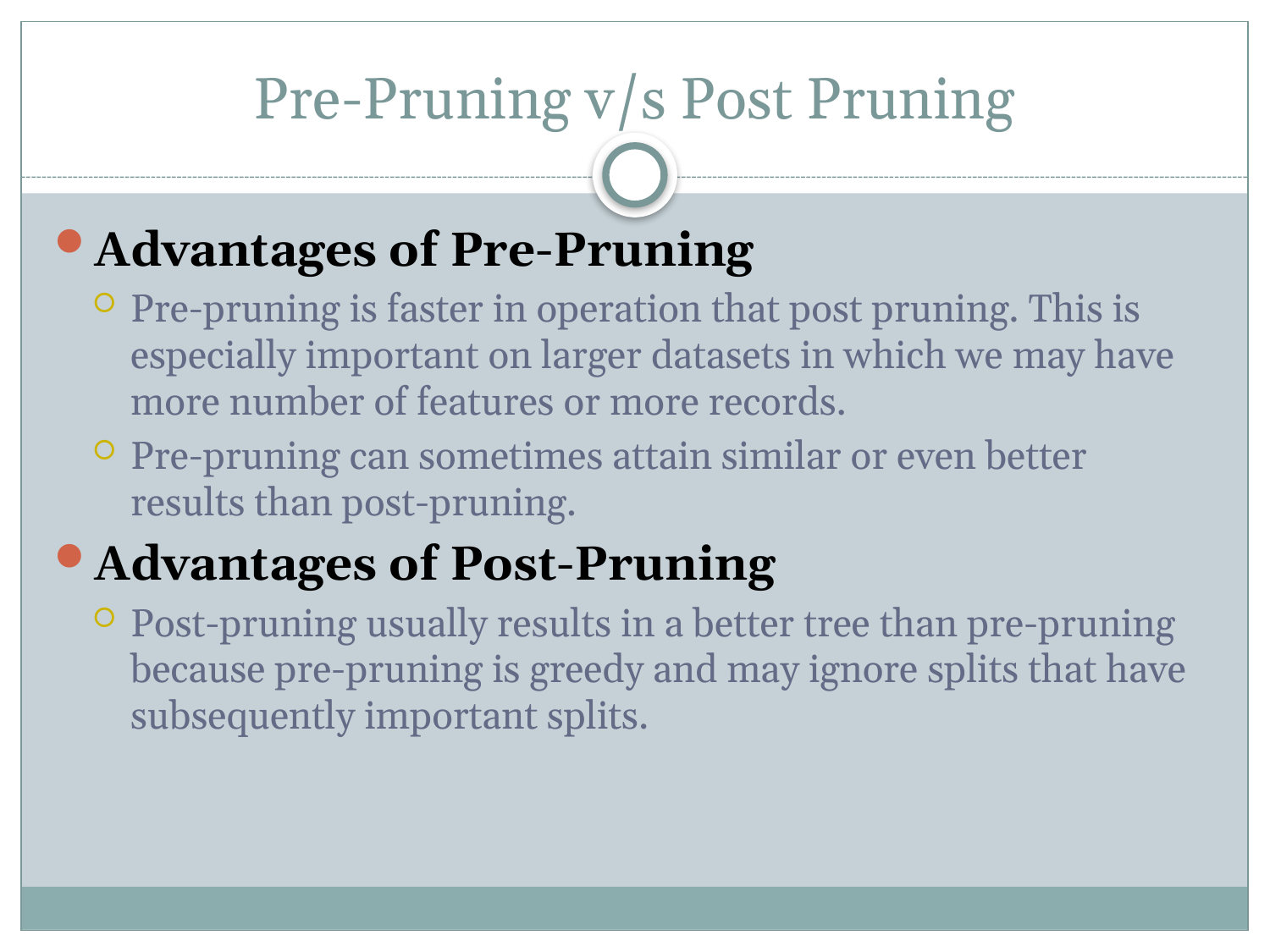

# Pre-Pruning v/s Post Pruning
Advantages of Pre-Pruning
Pre-pruning is faster in operation that post pruning. This is especially important on larger datasets in which we may have more number of features or more records.
Pre-pruning can sometimes attain similar or even better results than post-pruning.
Advantages of Post-Pruning
Post-pruning usually results in a better tree than pre-pruning because pre-pruning is greedy and may ignore splits that have subsequently important splits.